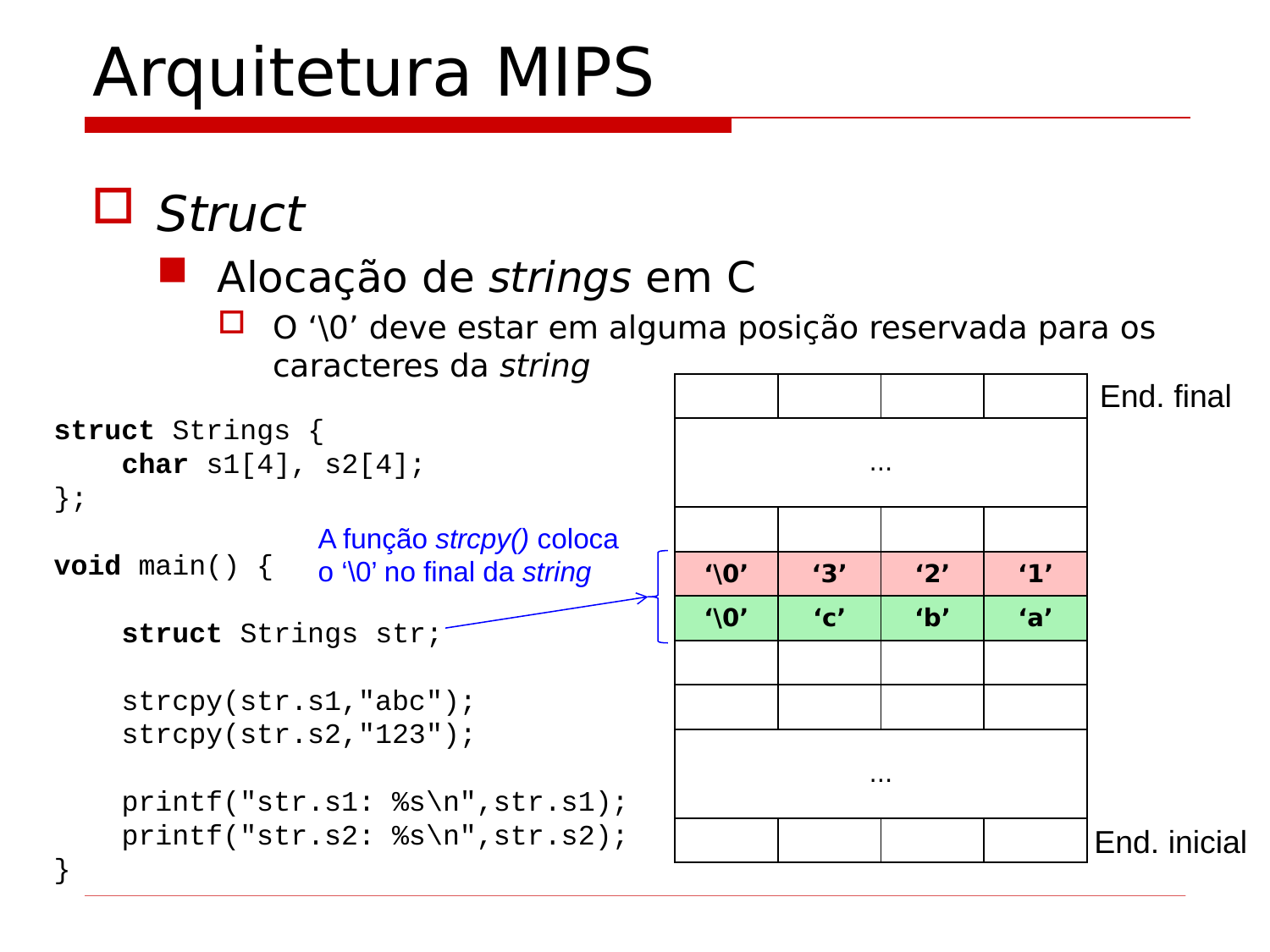

# Arquitetura MIPS
Struct
Alocação de strings em C
O ‘\0’ deve estar em alguma posição reservada para os caracteres da string
End. final
|  |  |  |  |
| --- | --- | --- | --- |
| ... |  |  |  |
|  |  |  |  |
| ‘\0’ | ‘3’ | ‘2’ | ‘1’ |
| ‘\0’ | ‘c’ | ‘b’ | ‘a’ |
|  |  |  |  |
|  |  |  |  |
| ... |  |  |  |
|  |  |  |  |
struct Strings {
    char s1[4], s2[4];
};

void main() {

    struct Strings str;

    strcpy(str.s1,"abc");
    strcpy(str.s2,"123");

    printf("str.s1: %s\n",str.s1);
    printf("str.s2: %s\n",str.s2);
}
A função strcpy() coloca o ‘\0’ no final da string

End. inicial